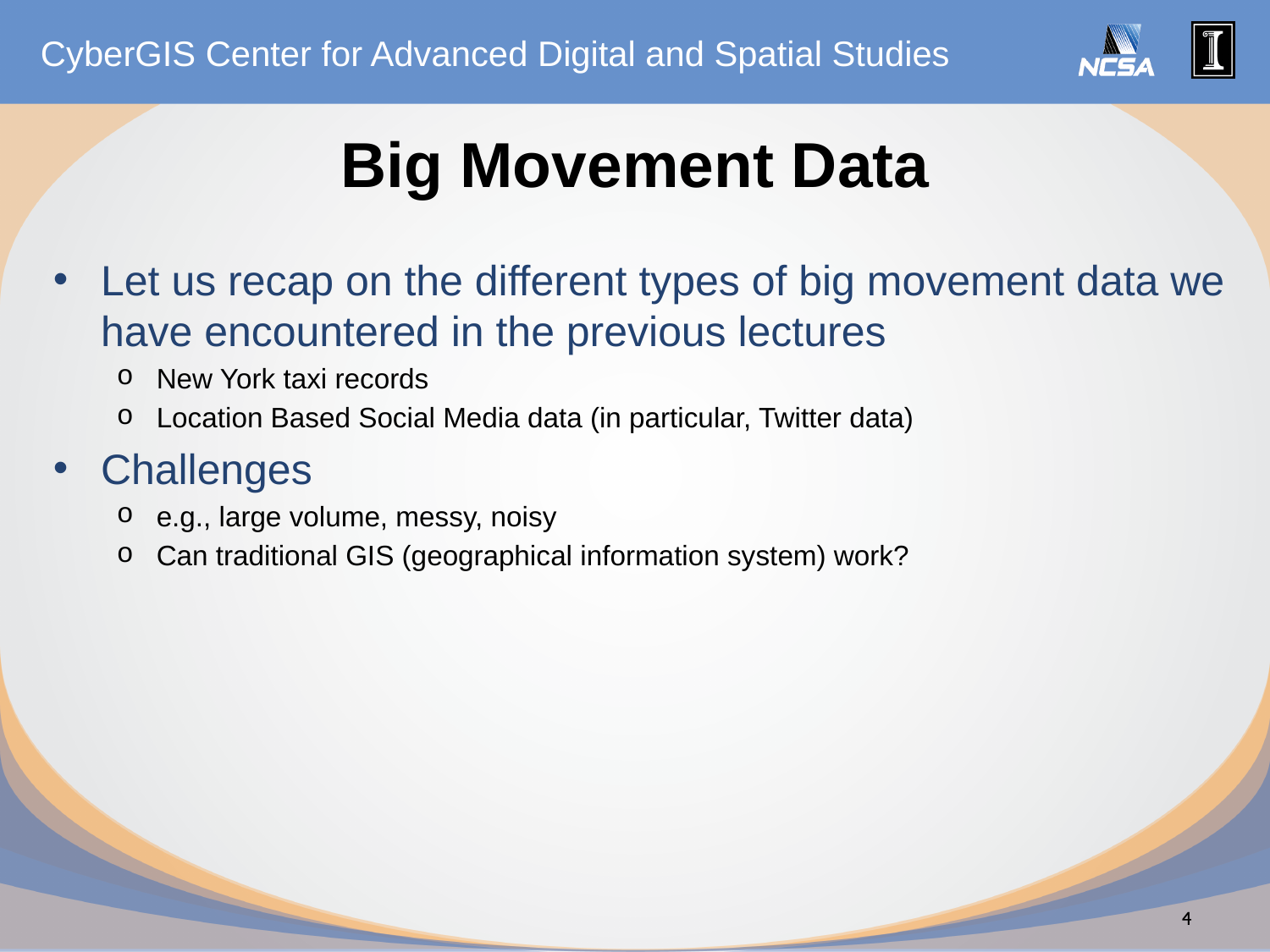

# Big Movement Data
Let us recap on the different types of big movement data we have encountered in the previous lectures
New York taxi records
Location Based Social Media data (in particular, Twitter data)
Challenges
e.g., large volume, messy, noisy
Can traditional GIS (geographical information system) work?

4